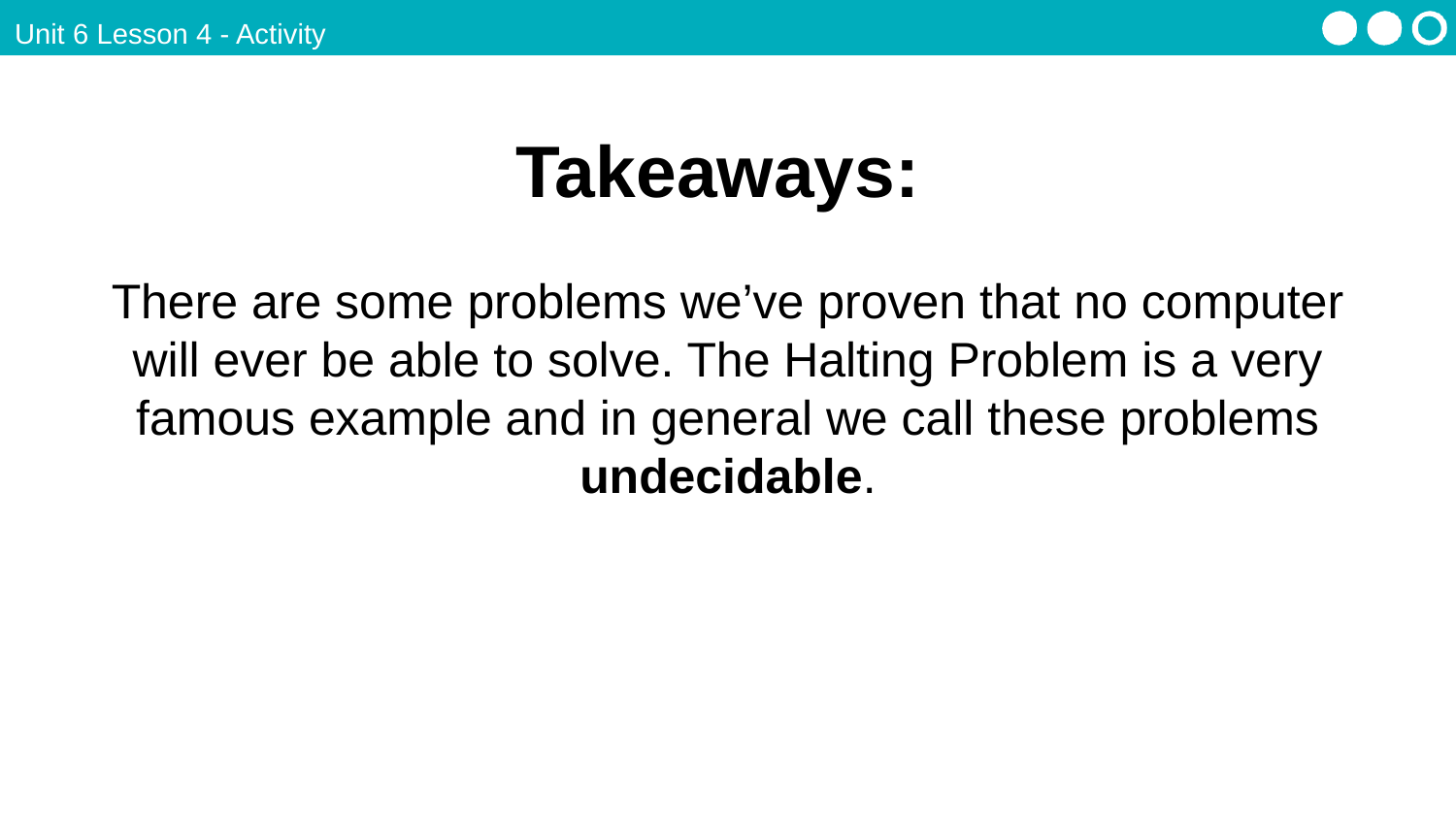

Unit 6 Lesson 4 - Activity

Takeaways:

There are some problems we’ve proven that no computer will ever be able to solve. The Halting Problem is a very famous example and in general we call these problems undecidable.